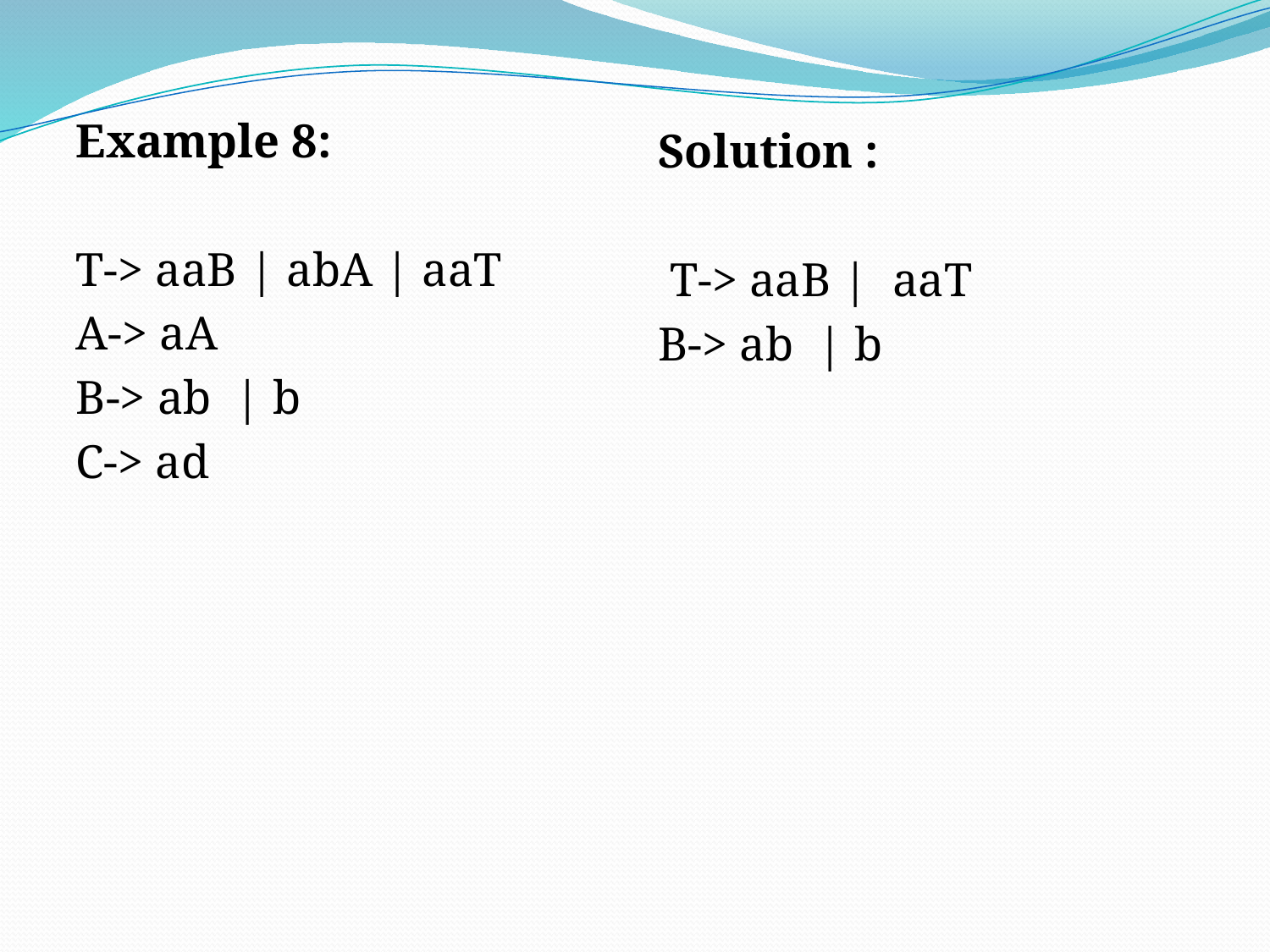

Example 8:

T-> aaB | abA | aaT
A-> aA
B-> ab  | b
C-> ad
Solution :

 T-> aaB |  aaT
B-> ab  | b